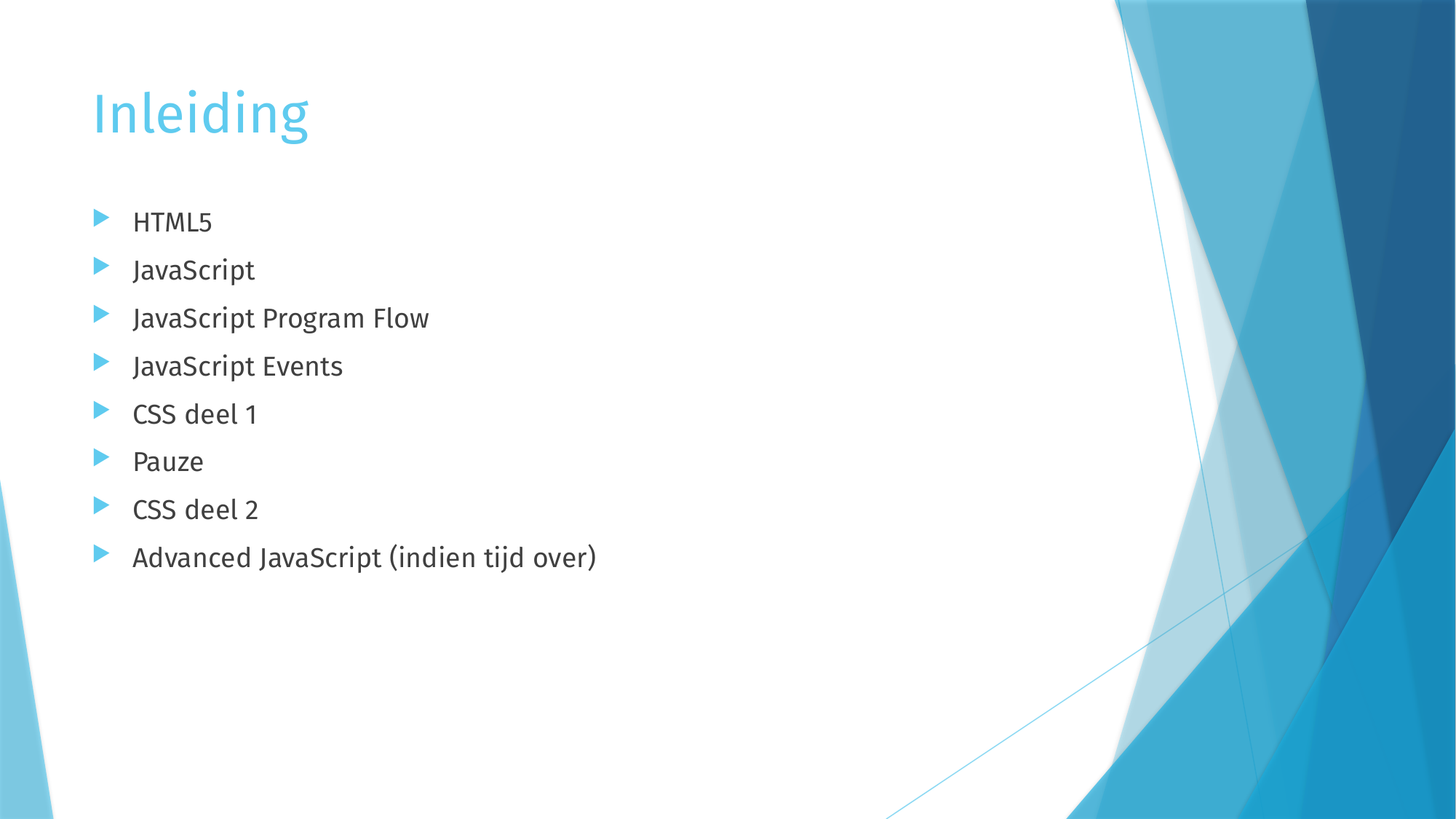

# Inleiding

HTML5
JavaScript
JavaScript Program Flow
JavaScript Events
CSS deel 1
Pauze
CSS deel 2
Advanced JavaScript (indien tijd over)